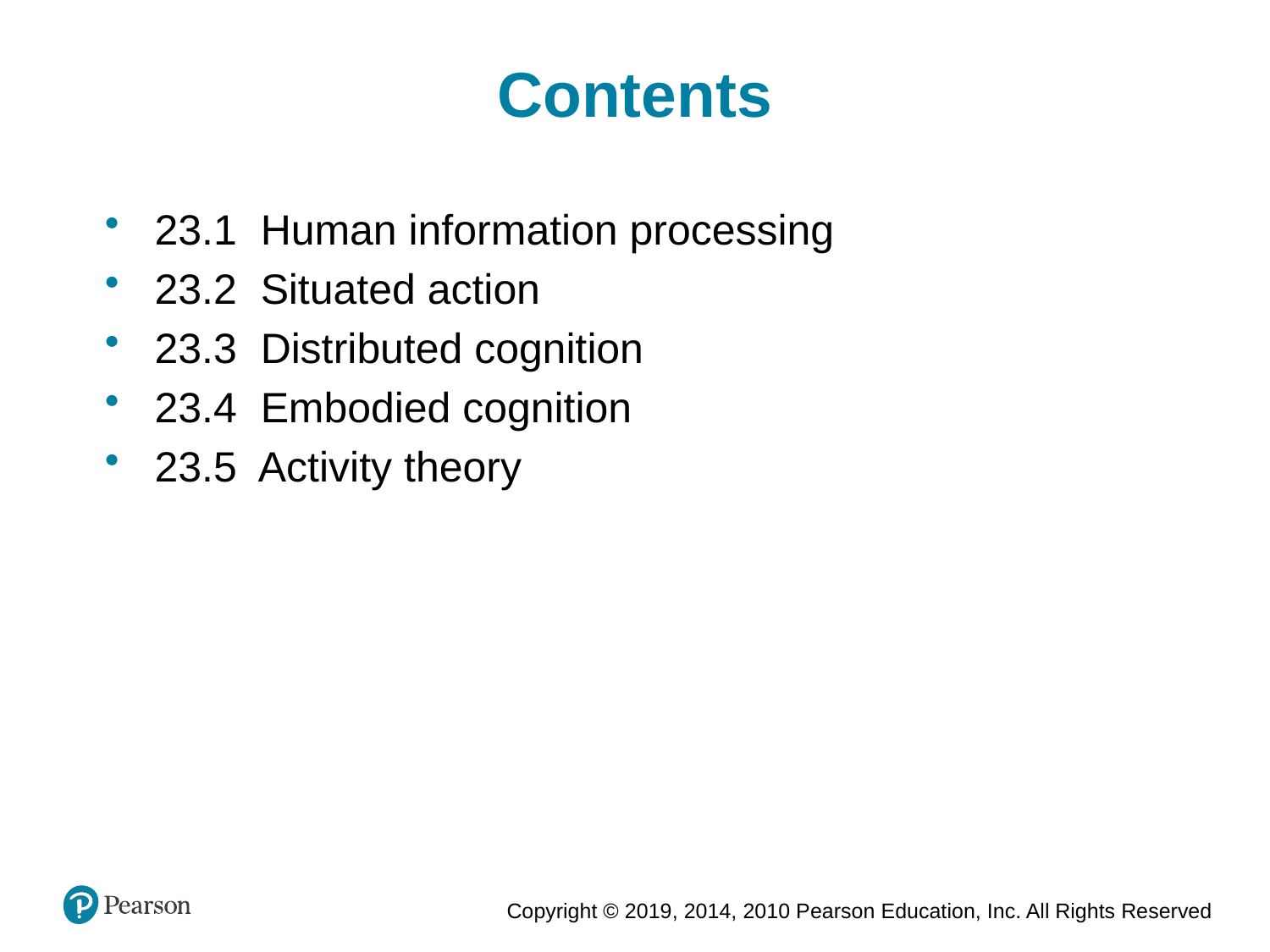

Contents
23.1  Human information processing
23.2  Situated action
23.3  Distributed cognition
23.4  Embodied cognition
23.5  Activity theory